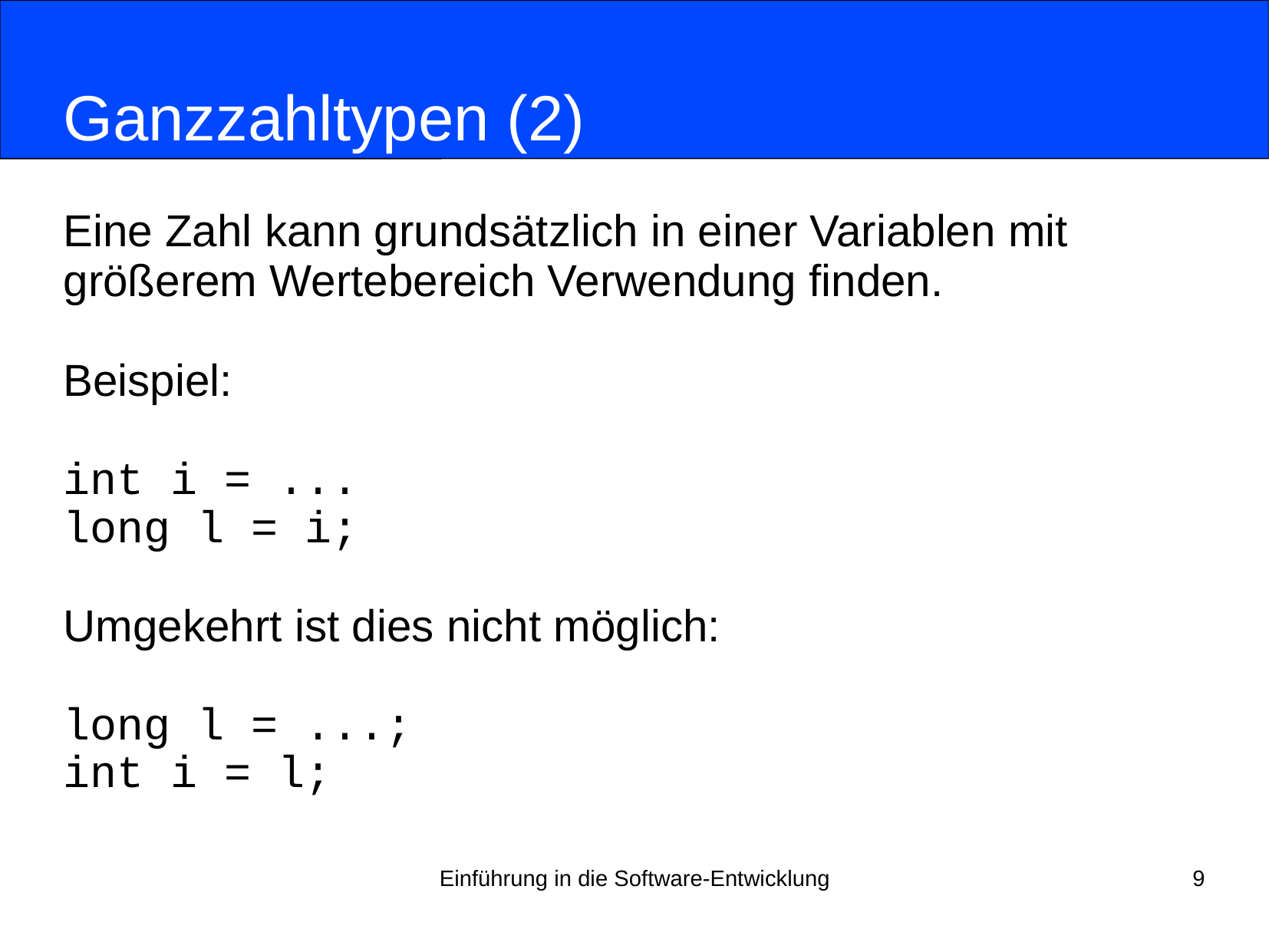

# Ganzzahltypen (2)
Eine Zahl kann grundsätzlich in einer Variablen mit
größerem Wertebereich Verwendung finden.
Beispiel:
int i = ...
long l = i;

Umgekehrt ist dies nicht möglich:

long l = ...;
int i = l;

Einführung in die Software-Entwicklung
9